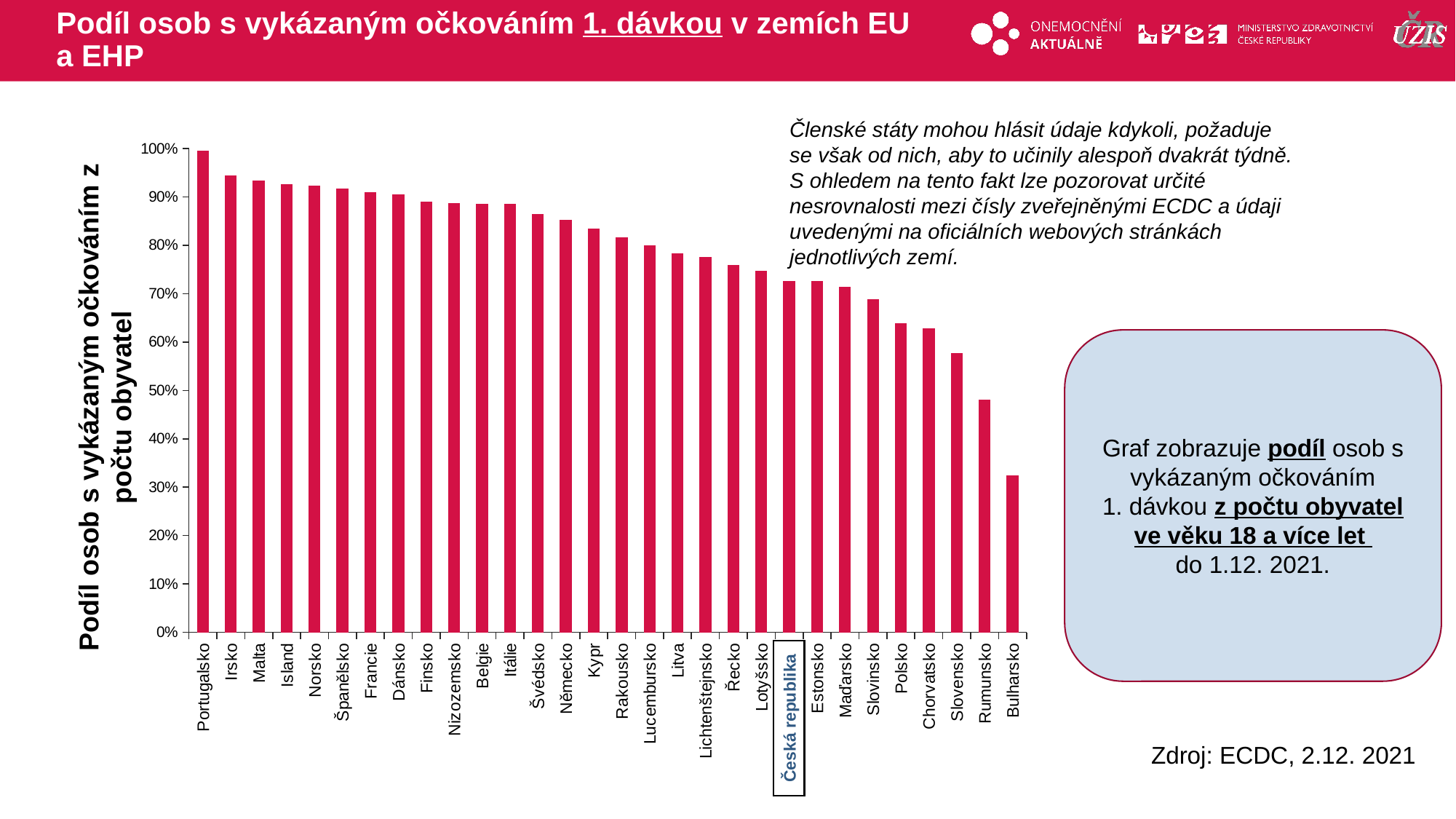

# Podíl osob s vykázaným očkováním 1. dávkou v zemích EU a EHP
Členské státy mohou hlásit údaje kdykoli, požaduje se však od nich, aby to učinily alespoň dvakrát týdně. S ohledem na tento fakt lze pozorovat určité nesrovnalosti mezi čísly zveřejněnými ECDC a údaji uvedenými na oficiálních webových stránkách jednotlivých zemí.

### Chart

| Category | smrtnost |
|---|---|
| Portugalsko | 0.994 |
| Irsko | 0.943 |
| Malta | 0.933 |
| Island | 0.926 |
| Norsko | 0.923 |
| Španělsko | 0.917 |
| Francie | 0.909 |
| Dánsko | 0.904 |
| Finsko | 0.89 |
| Nizozemsko | 0.887 |
| Belgie | 0.885 |
| Itálie | 0.884 |
| Švédsko | 0.864 |
| Německo | 0.852 |
| Kypr | 0.834 |
| Rakousko | 0.815 |
| Lucembursko | 0.799 |
| Litva | 0.782 |
| Lichtenštejnsko | 0.775 |
| Řecko | 0.758 |
| Lotyšsko | 0.747 |
| Česká republika | 0.726 |
| Estonsko | 0.725 |
| Maďarsko | 0.713 |
| Slovinsko | 0.687 |
| Polsko | 0.638 |
| Chorvatsko | 0.627 |
| Slovensko | 0.577 |
| Rumunsko | 0.48 |
| Bulharsko | 0.323 |
Graf zobrazuje podíl osob s vykázaným očkováním 1. dávkou z počtu obyvatel ve věku 18 a více let
do 1.12. 2021.
Podíl osob s vykázaným očkováním z počtu obyvatel
Česká republika
Zdroj: ECDC, 2.12. 2021